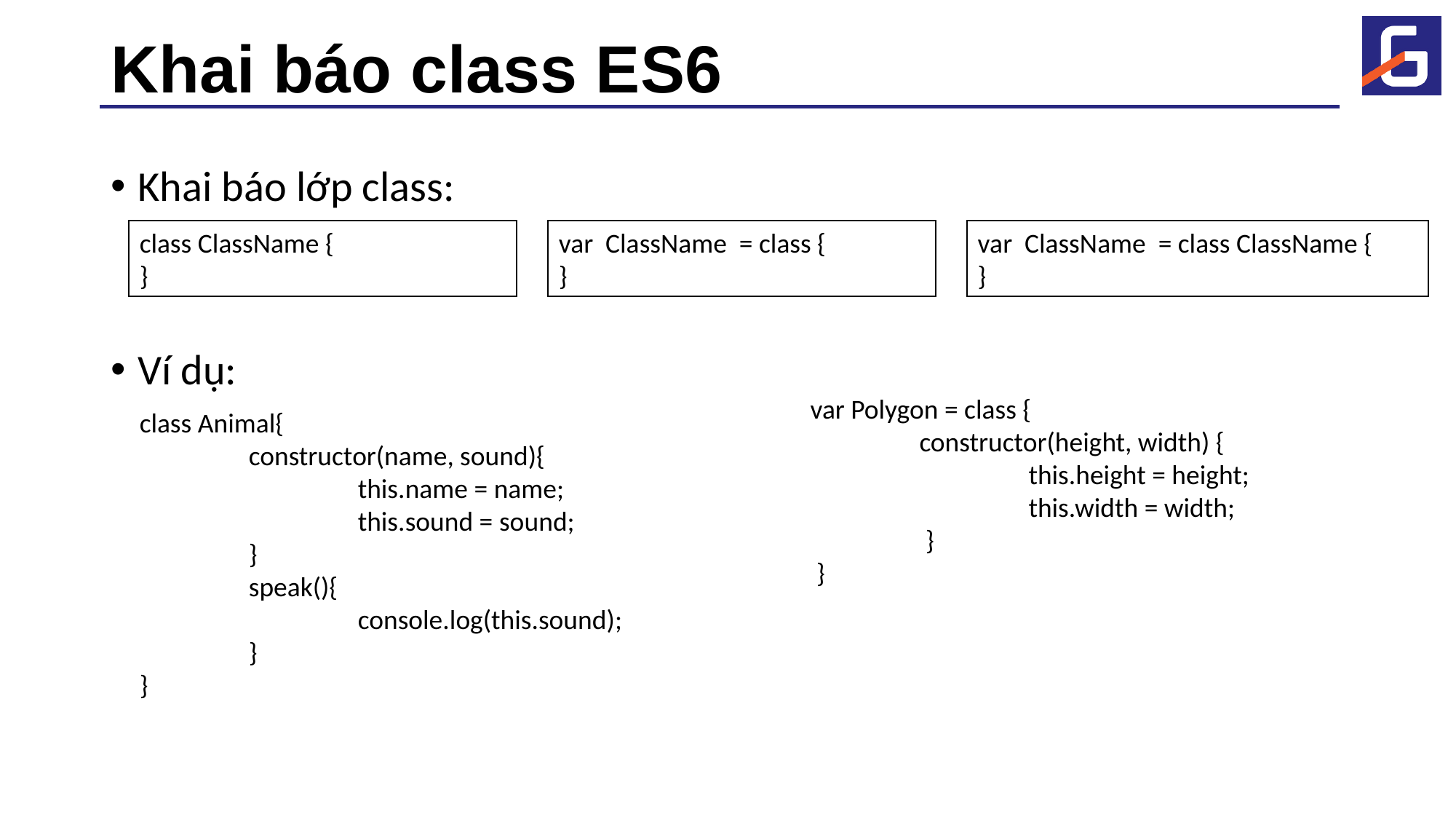

Khai báo class ES6
Khai báo lớp class:

Ví dụ:

class ClassName {
}
var  ClassName  = class {
}
var  ClassName  = class ClassName {
}
var Polygon = class {
	constructor(height, width) {
		this.height = height;
		this.width = width;
	 }
 }
class Animal{
	constructor(name, sound){
		this.name = name;
		this.sound = sound;
	}
	speak(){
		console.log(this.sound);
	}
}